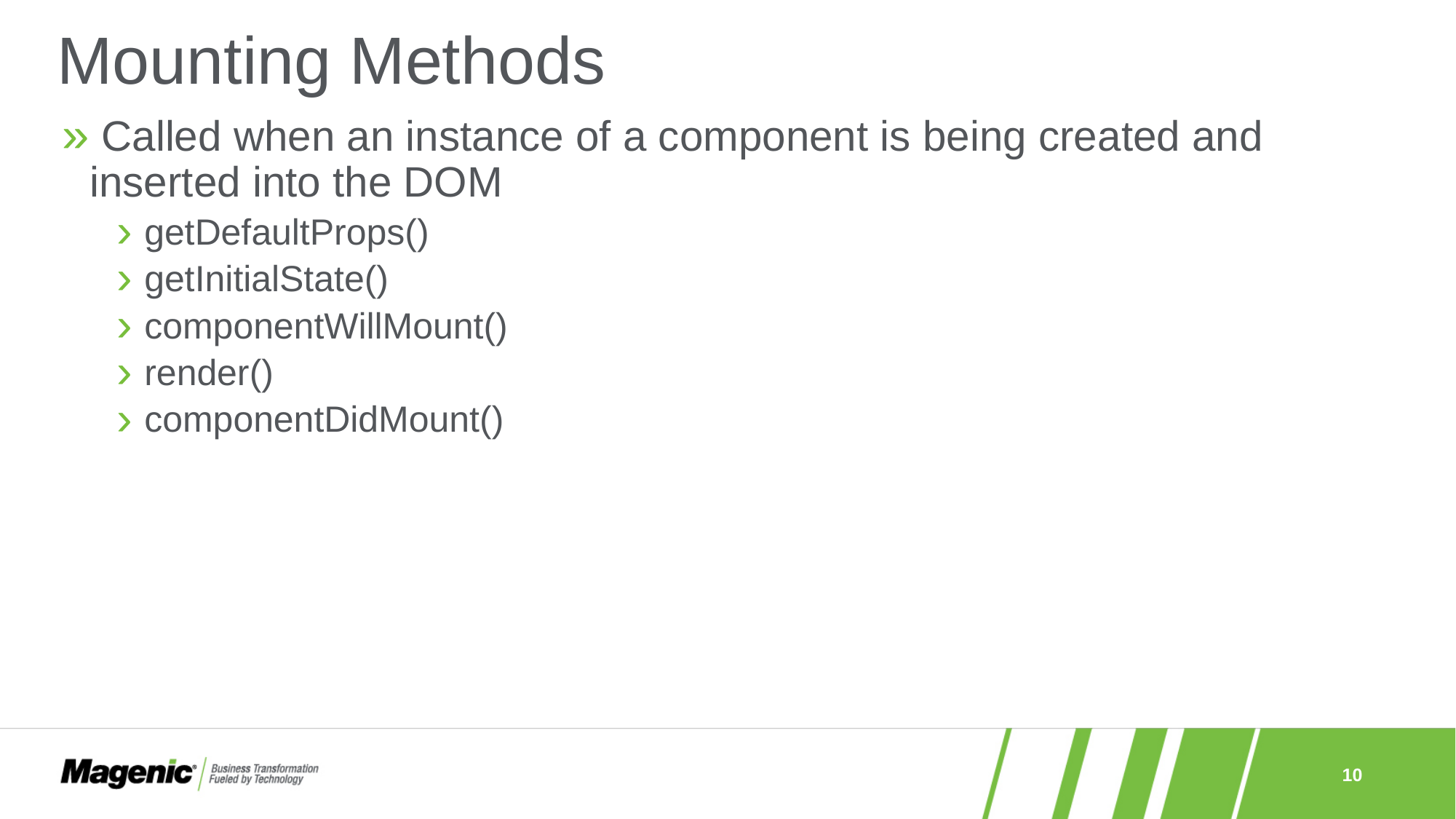

# Mounting Methods
 Called when an instance of a component is being created and inserted into the DOM
getDefaultProps()
getInitialState()
componentWillMount()
render()
componentDidMount()